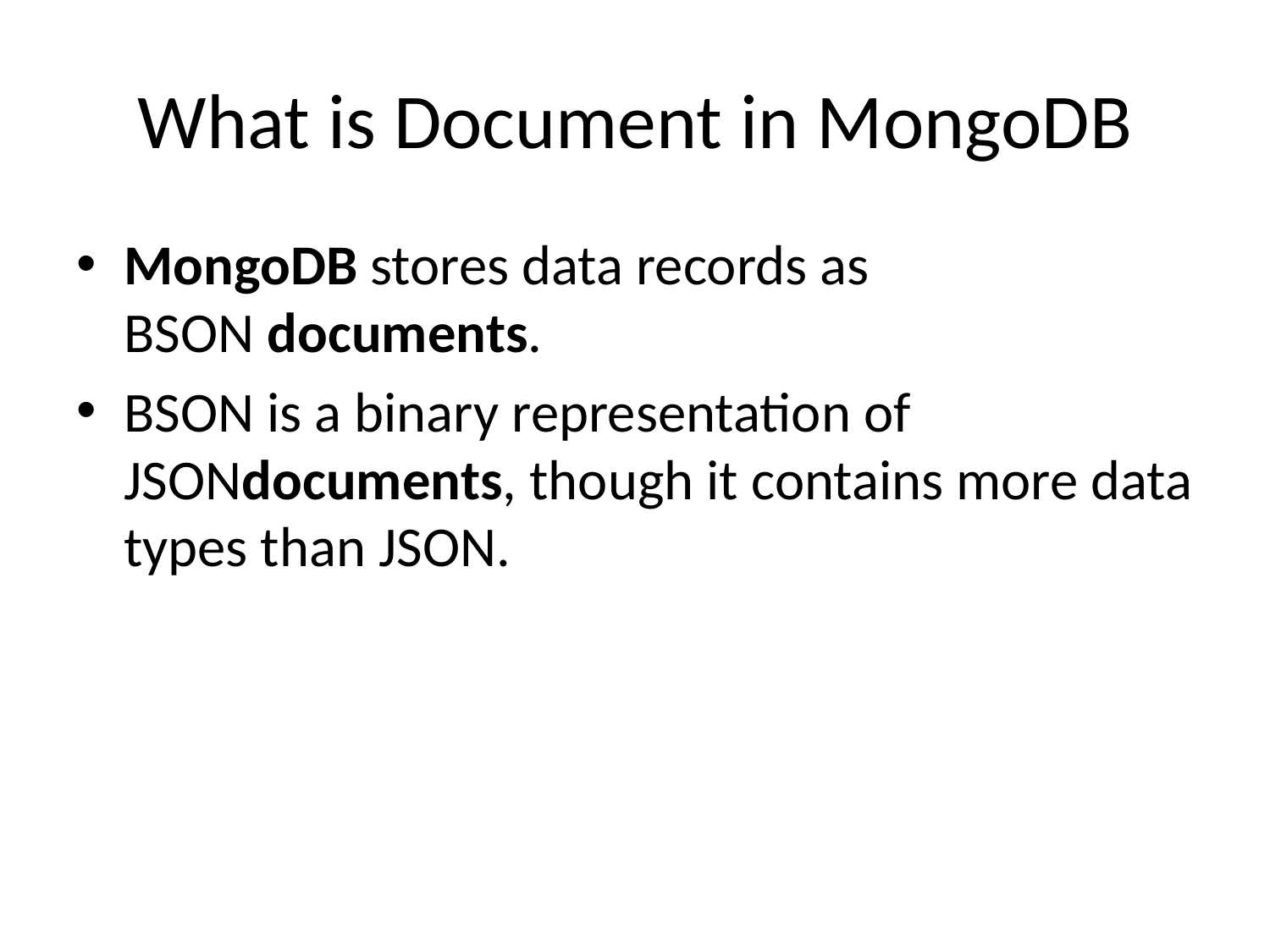

# What is Document in MongoDB
MongoDB stores data records as BSON documents.
BSON is a binary representation of JSONdocuments, though it contains more data types than JSON.